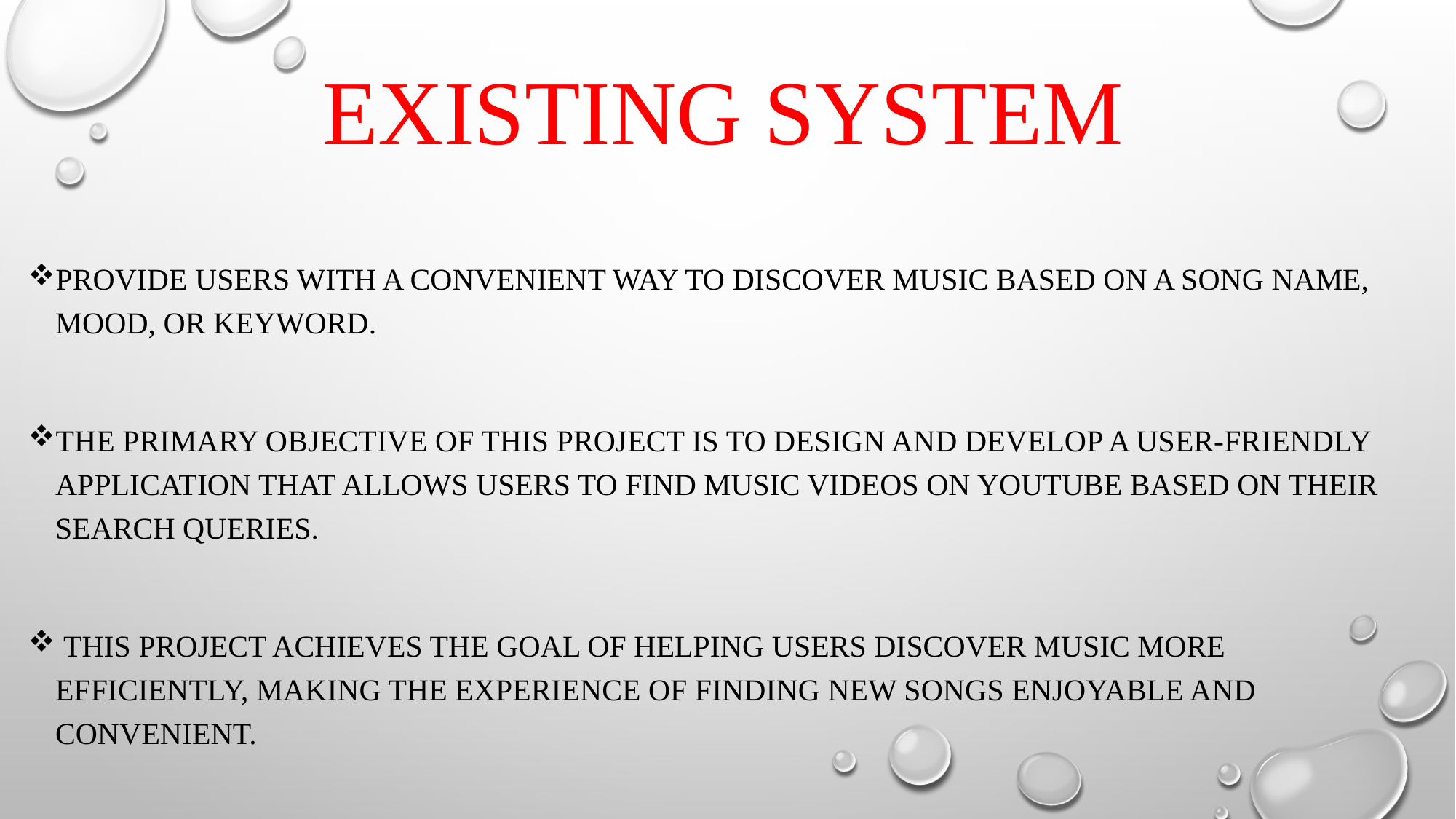

# EXISTING SYSTEM
Provide users with a convenient way to discover music based on a song name, mood, or keyword.

The primary objective of this project is to design and develop a user-friendly application that allows users to find music videos on YouTube based on their search queries.

 This project achieves the goal of helping users discover music more efficiently, making the experience of finding new songs enjoyable and convenient.